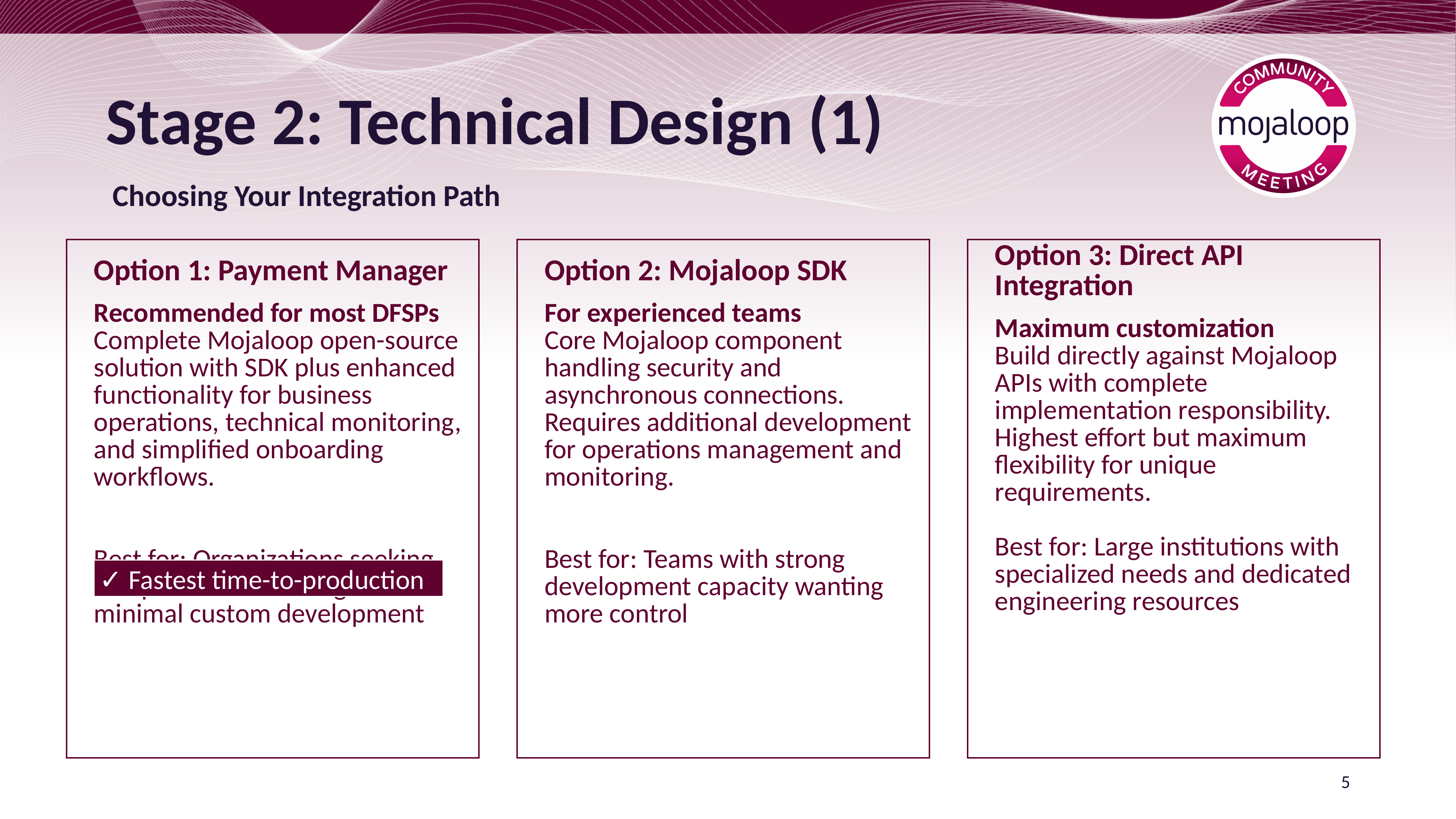

# Stage 2: Technical Design (1)
Choosing Your Integration Path
| Option 3: Direct API Integration Maximum customization Build directly against Mojaloop APIs with complete implementation responsibility. Highest effort but maximum flexibility for unique requirements. Best for: Large institutions with specialized needs and dedicated engineering resources |
| --- |
| Option 1: Payment Manager Recommended for most DFSPs Complete Mojaloop open-source solution with SDK plus enhanced functionality for business operations, technical monitoring, and simplified onboarding workflows. Best for: Organizations seeking comprehensive tooling with minimal custom development |
| --- |
| Option 2: Mojaloop SDK For experienced teams Core Mojaloop component handling security and asynchronous connections. Requires additional development for operations management and monitoring. Best for: Teams with strong development capacity wanting more control |
| --- |
✓ Fastest time-to-production
5